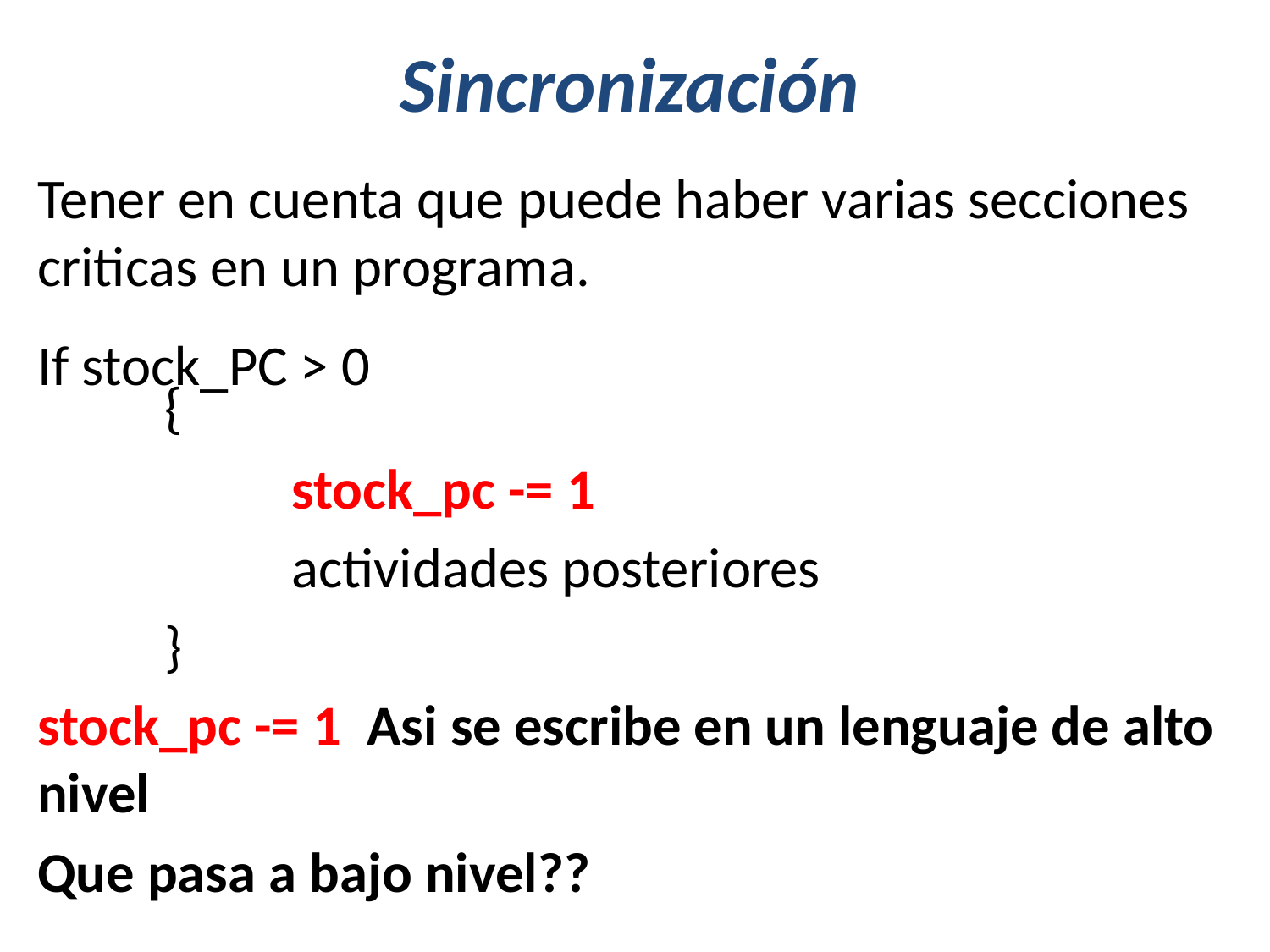

# Sincronización
Tener en cuenta que puede haber varias secciones criticas en un programa.

If stock_PC > 0

	{
		actividades preliminares
		stock_pc -= 1
		actividades posteriores
	}
stock_pc -= 1  Asi se escribe en un lenguaje de alto nivel
Que pasa a bajo nivel??